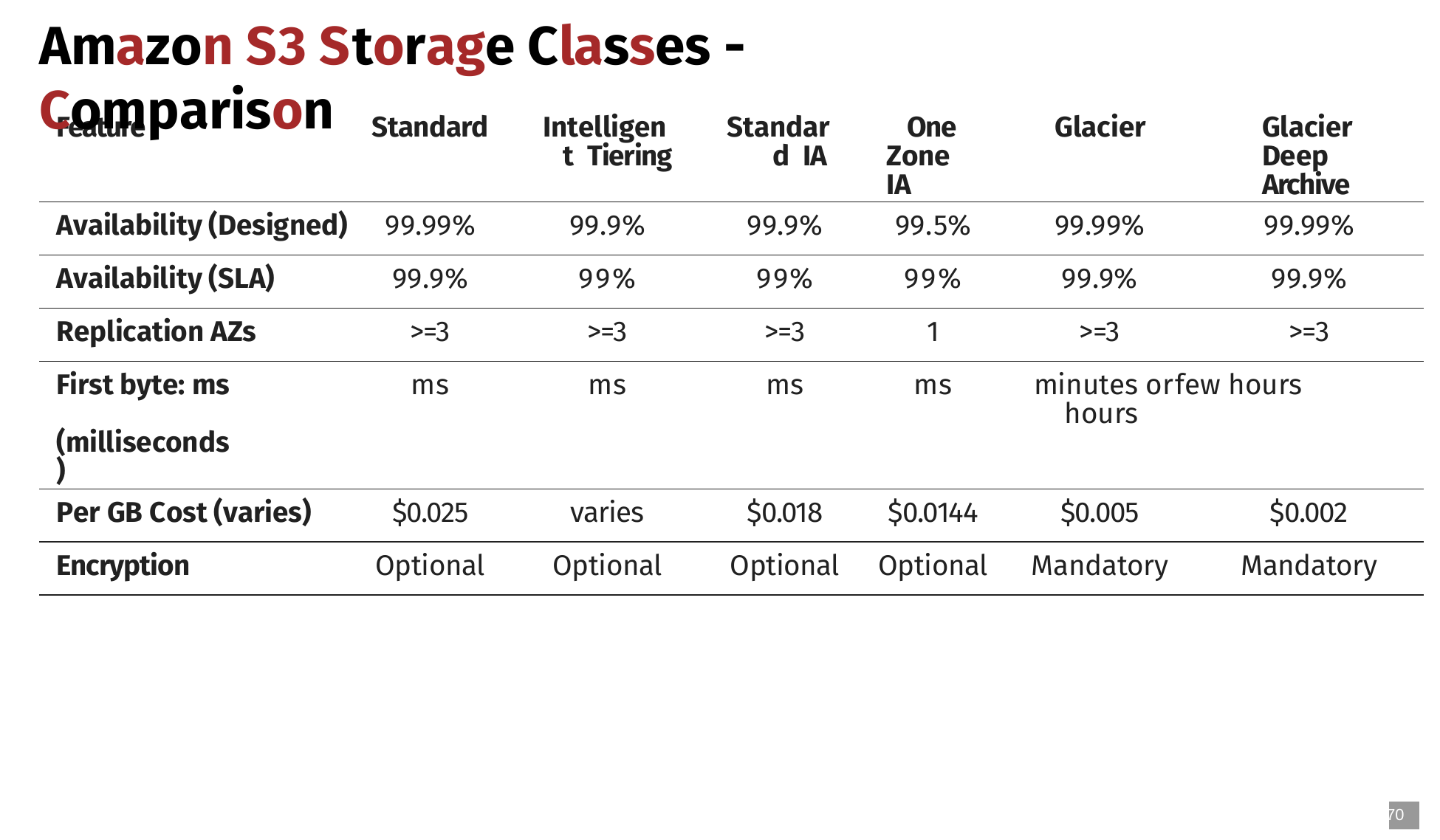

# Amazon S3 Storage Classes - Comparison

| Feature | Standard | Intelligent Tiering | Standard IA | One Zone IA | Glacier Glacier Deep Archive |
| --- | --- | --- | --- | --- | --- |
| Availability (Designed) | 99.99% | 99.9% | 99.9% | 99.5% | 99.99% 99.99% |
| Availability (SLA) | 99.9% | 99% | 99% | 99% | 99.9% 99.9% |
| Replication AZs | >=3 | >=3 | >=3 | 1 | >=3 >=3 |
| First byte: ms (milliseconds) | ms | ms | ms | ms | minutes or few hours hours |
| Per GB Cost (varies) | $0.025 | varies | $0.018 | $0.0144 | $0.005 $0.002 |
| Encryption | Optional | Optional | Optional | Optional | Mandatory Mandatory |

70